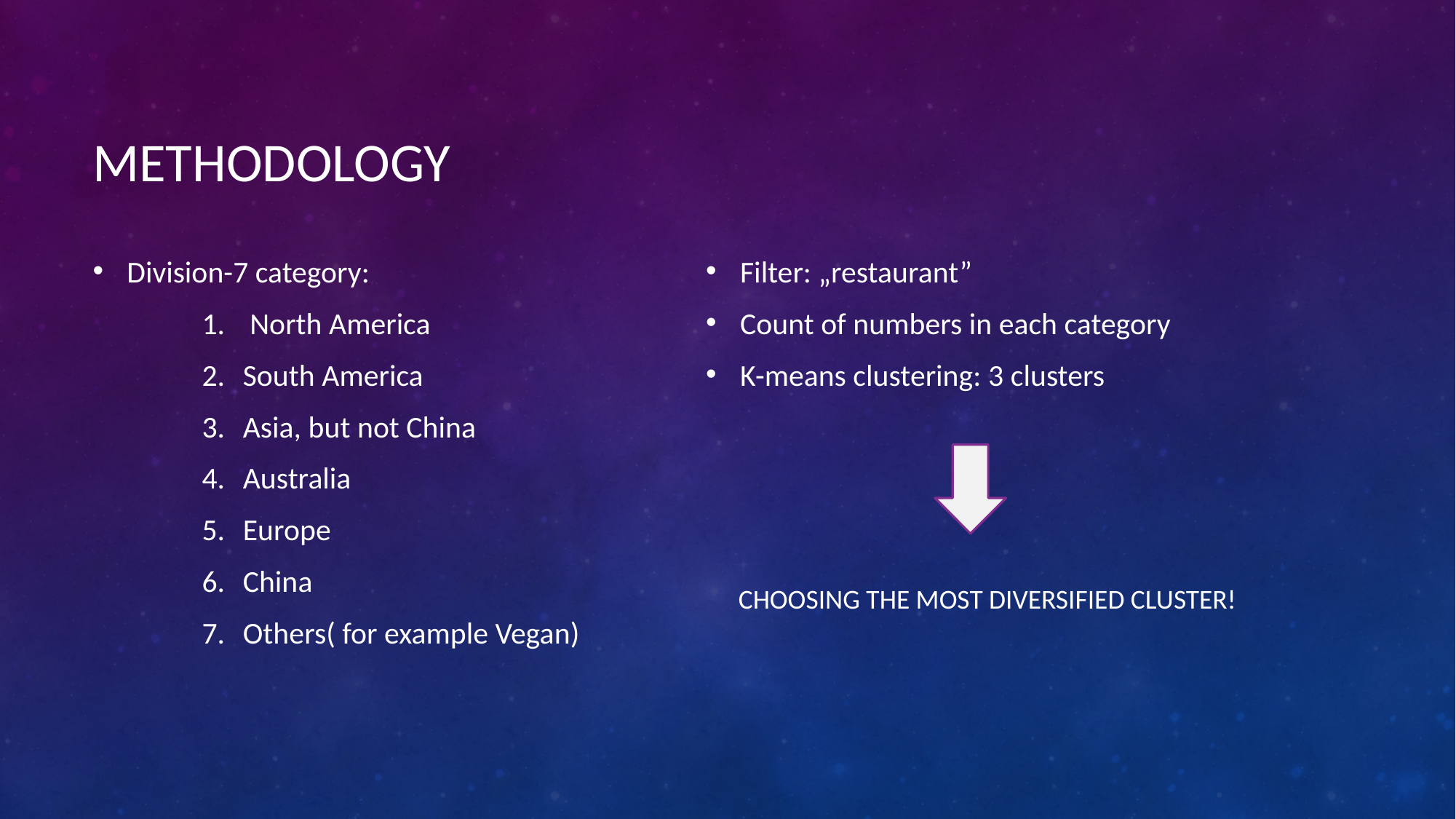

# Methodology
Division-7 category:
 North America
South America
Asia, but not China
Australia
Europe
China
Others( for example Vegan)
Filter: „restaurant”
Count of numbers in each category
K-means clustering: 3 clusters

CHOOSING THE MOST DIVERSIFIED CLUSTER!